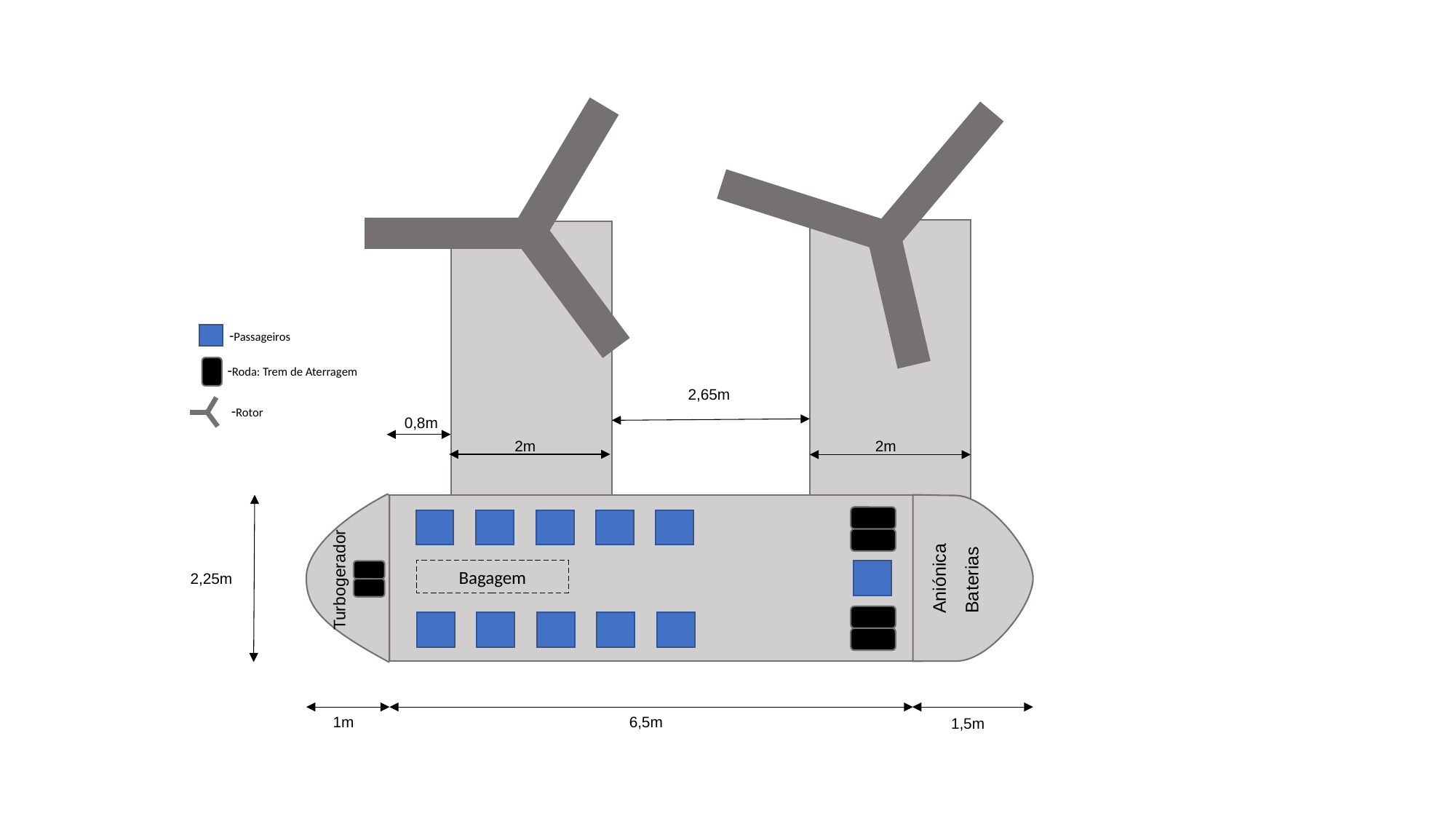

2,65m
2m
2,25m
1m
6,5m
1,5m
-Passageiros

-Roda: Trem de Aterragem

-Rotor

0,8m
2m

Turbogerador
Baterias
Aniónica
Bagagem